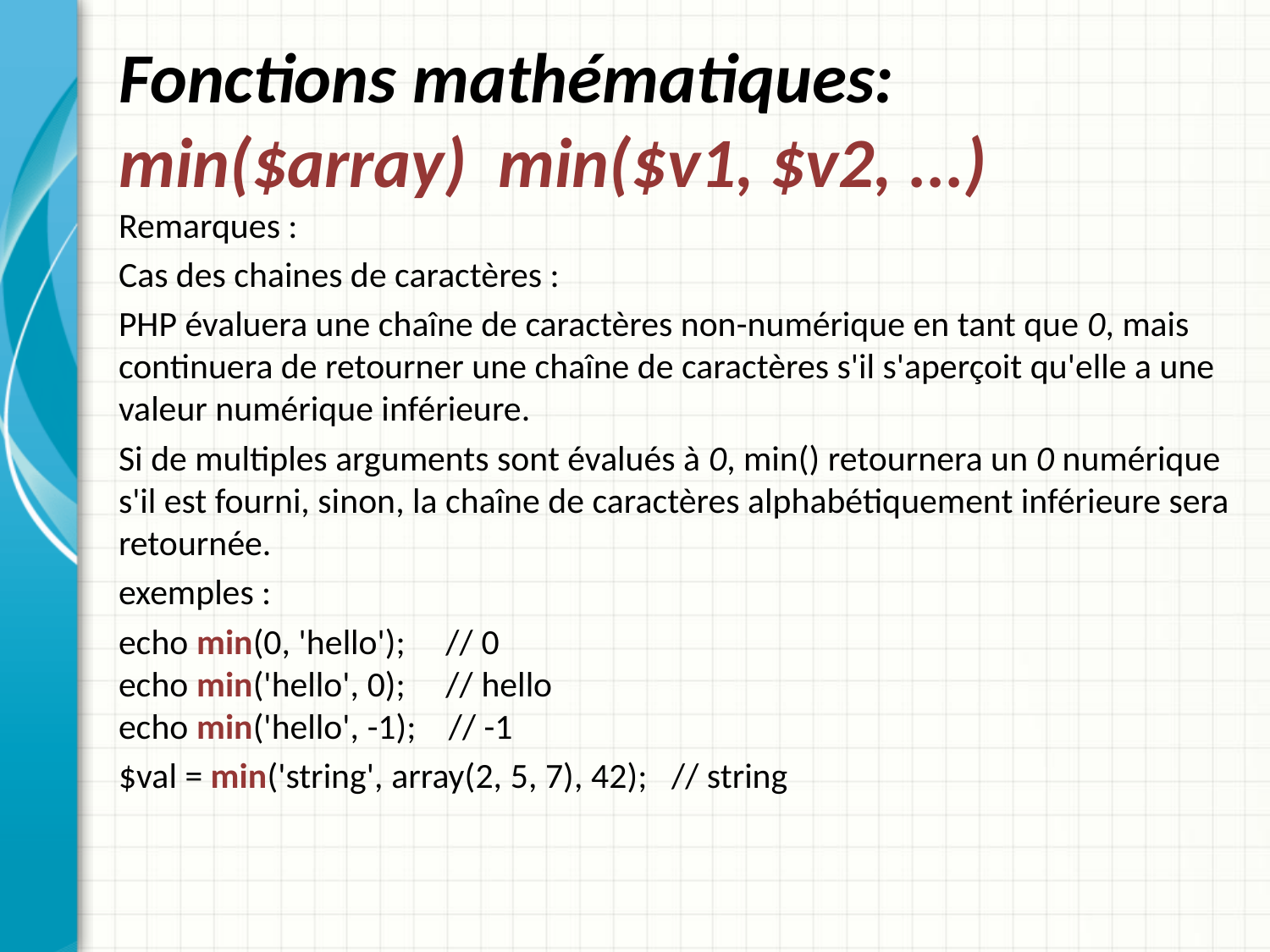

# Fonctions mathématiques: min($array)  min($v1, $v2, ...)
Remarques :
Cas des chaines de caractères :
PHP évaluera une chaîne de caractères non-numérique en tant que 0, mais continuera de retourner une chaîne de caractères s'il s'aperçoit qu'elle a une valeur numérique inférieure.
Si de multiples arguments sont évalués à 0, min() retournera un 0 numérique s'il est fourni, sinon, la chaîne de caractères alphabétiquement inférieure sera retournée.
exemples :
echo min(0, 'hello');     // 0
echo min('hello', 0);     // hello
echo min('hello', -1);    // -1
$val = min('string', array(2, 5, 7), 42);   // string